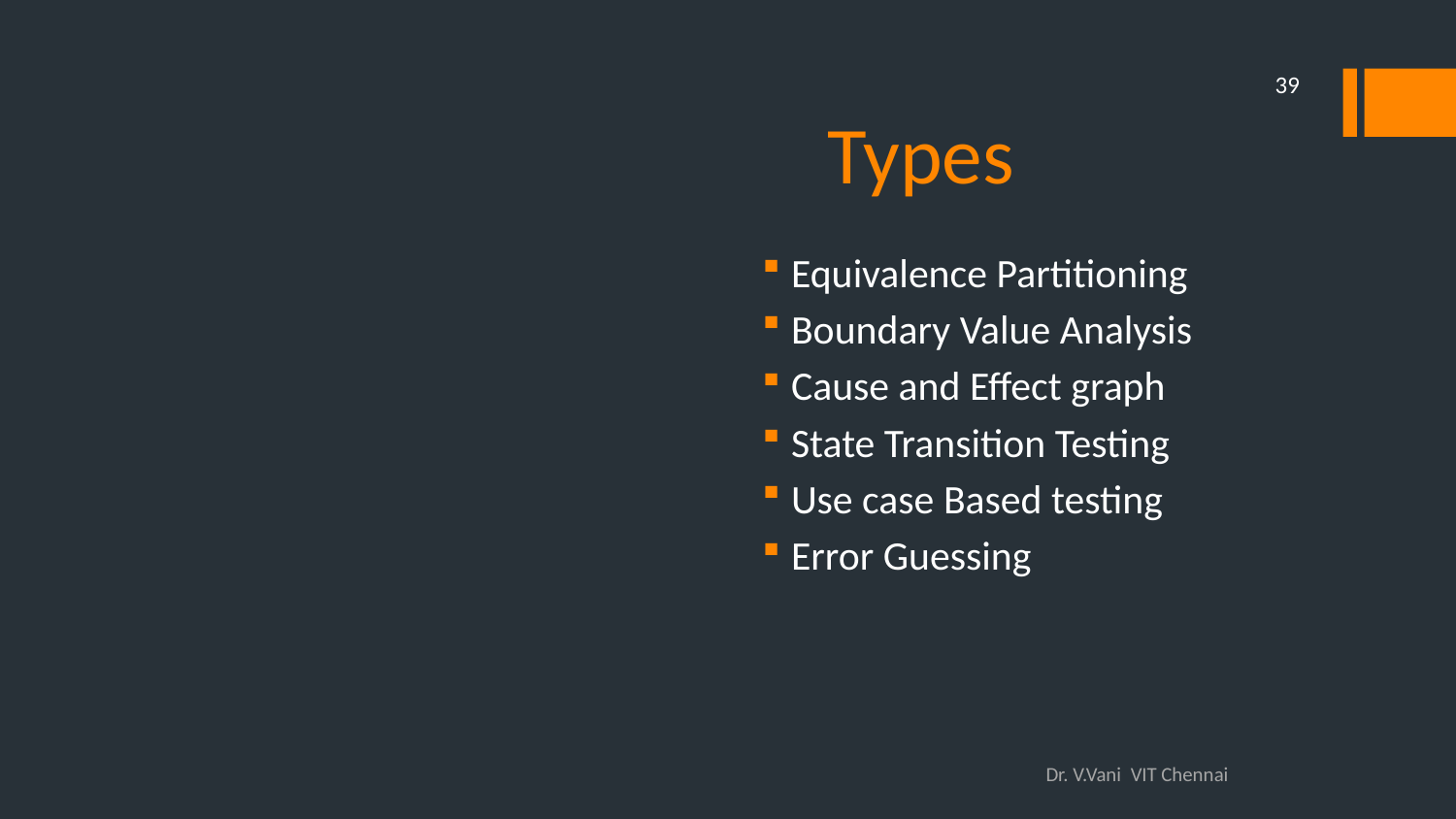

39
# Types
Equivalence Partitioning
Boundary Value Analysis
Cause and Effect graph
State Transition Testing
Use case Based testing
Error Guessing
Dr. V.Vani  VIT Chennai